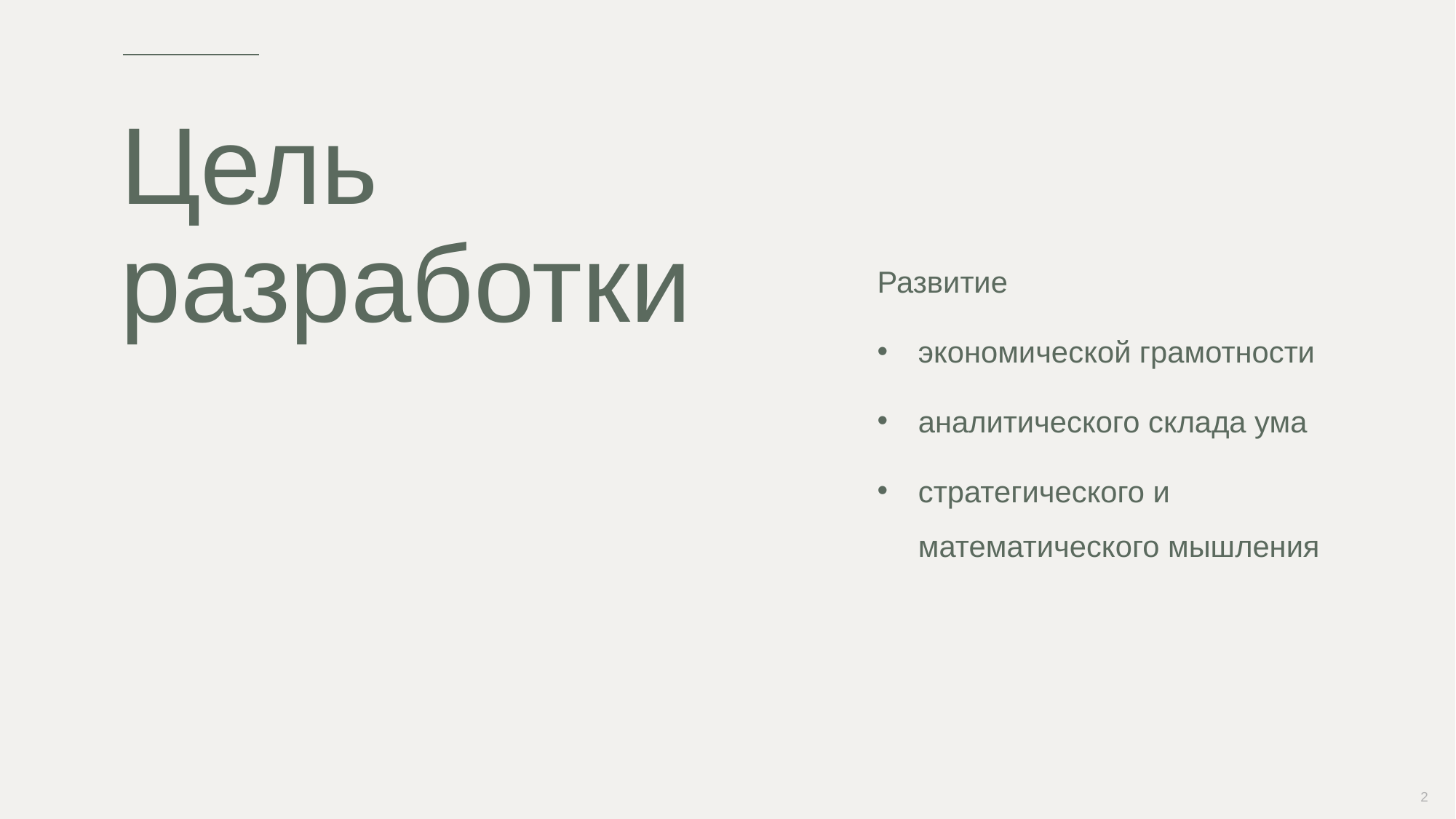

# Цель разработки
Развитие
экономической грамотности
аналитического склада ума
стратегического и математического мышления
2